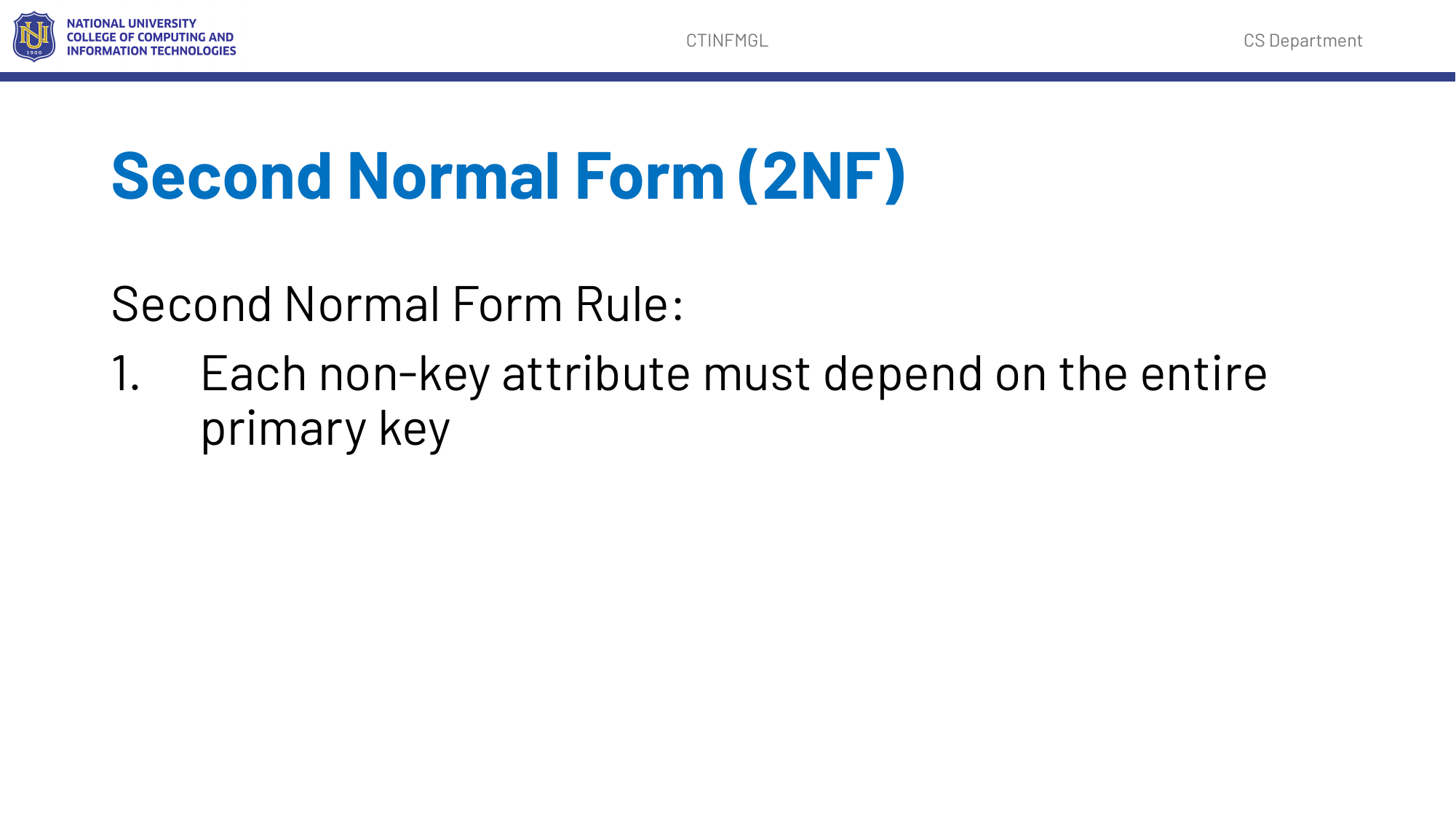

# Second Normal Form (2NF)
Second Normal Form Rule:
Each non-key attribute must depend on the entire primary key